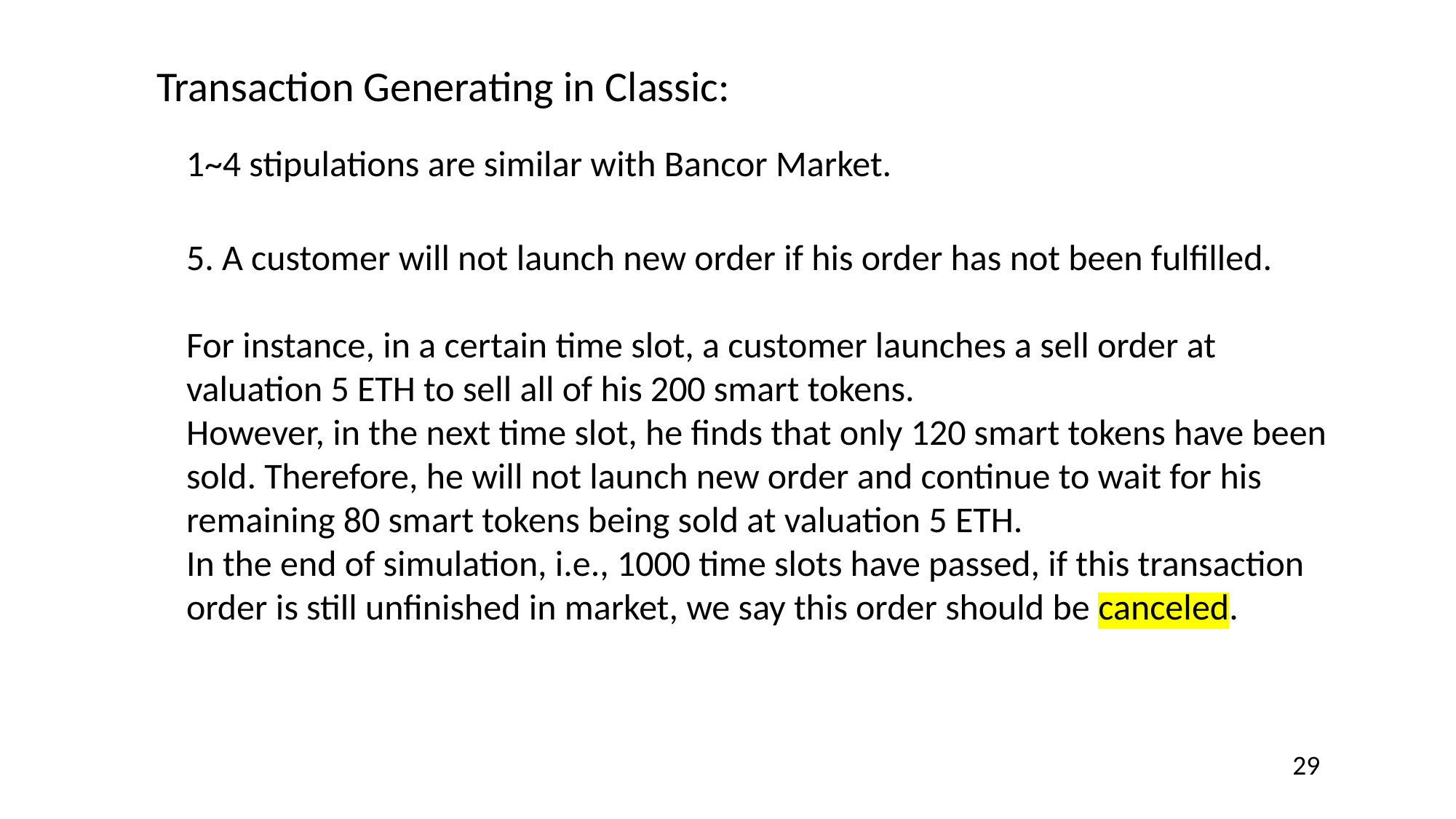

Transaction Generating in Classic:

1~4 stipulations are similar with Bancor Market.

5. A customer will not launch new order if his order has not been fulfilled.

For instance, in a certain time slot, a customer launches a sell order at valuation 5 ETH to sell all of his 200 smart tokens.
However, in the next time slot, he finds that only 120 smart tokens have been sold. Therefore, he will not launch new order and continue to wait for his remaining 80 smart tokens being sold at valuation 5 ETH.
In the end of simulation, i.e., 1000 time slots have passed, if this transaction order is still unfinished in market, we say this order should be canceled.

29